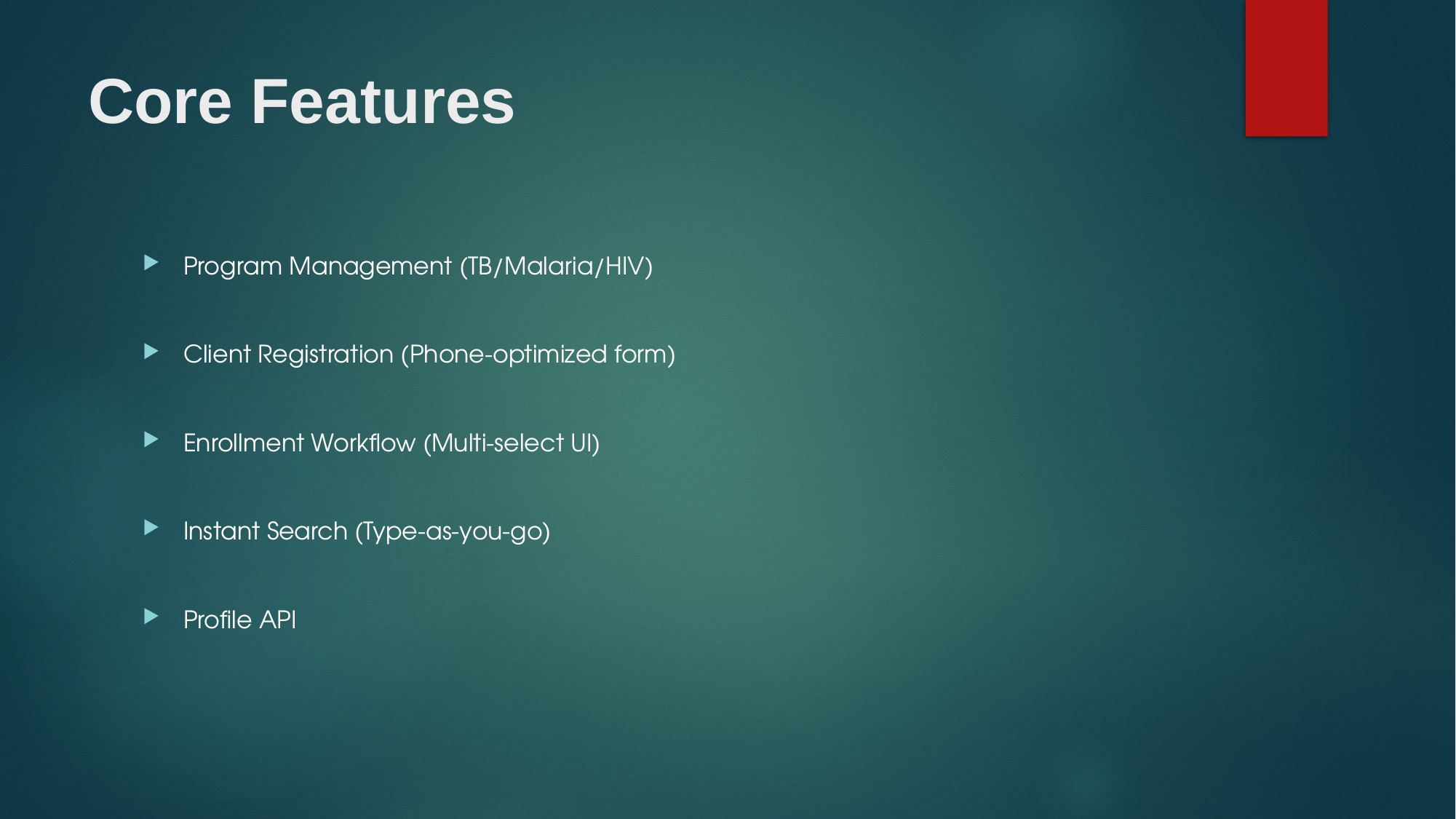

# Core Features
Program Management (TB/Malaria/HIV)

Client Registration (Phone-optimized form)

Enrollment Workflow (Multi-select UI)

Instant Search (Type-as-you-go)

Profile API